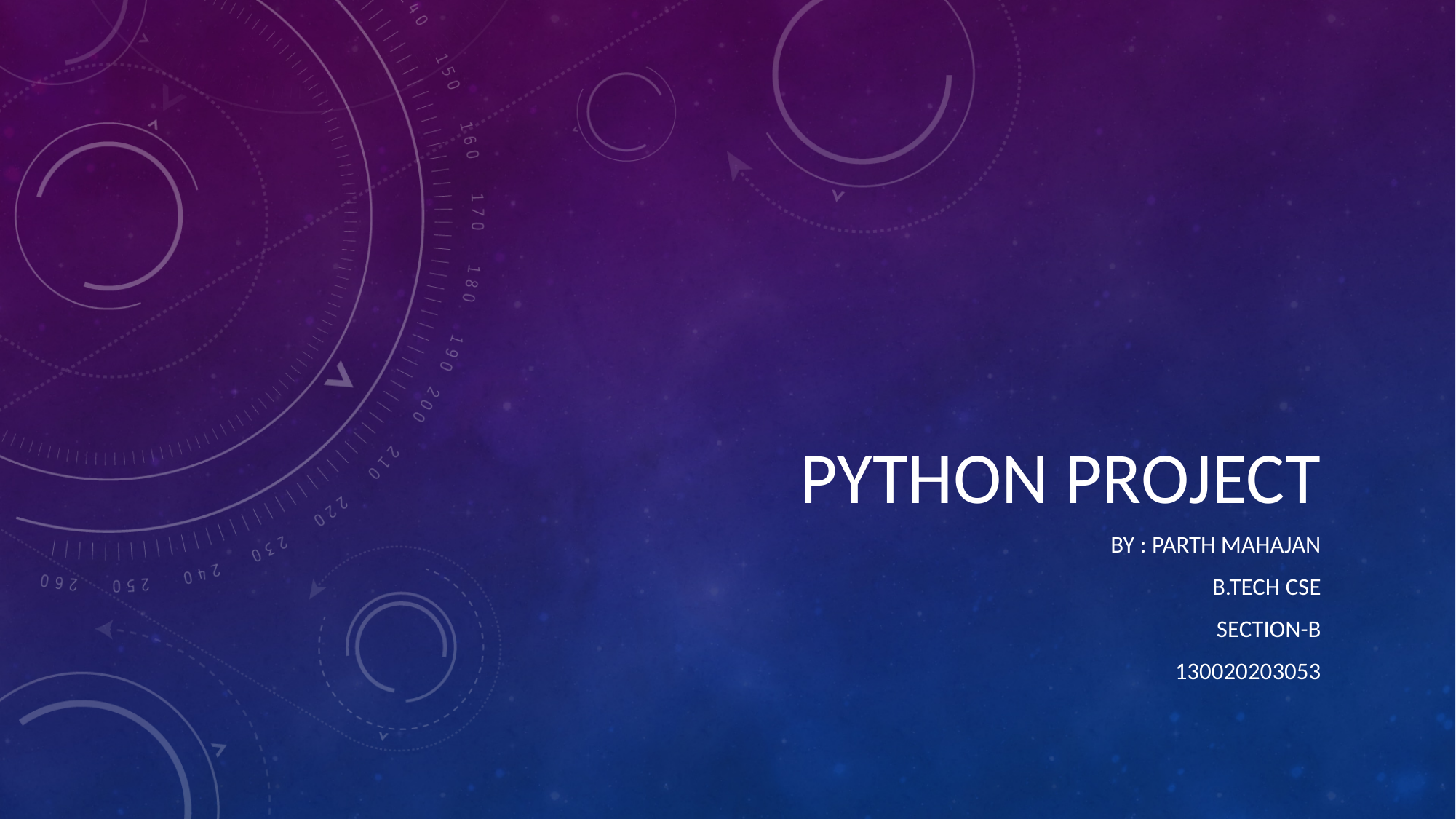

# Python project
By : parth Mahajan
B.Tech cse
Section-b
130020203053